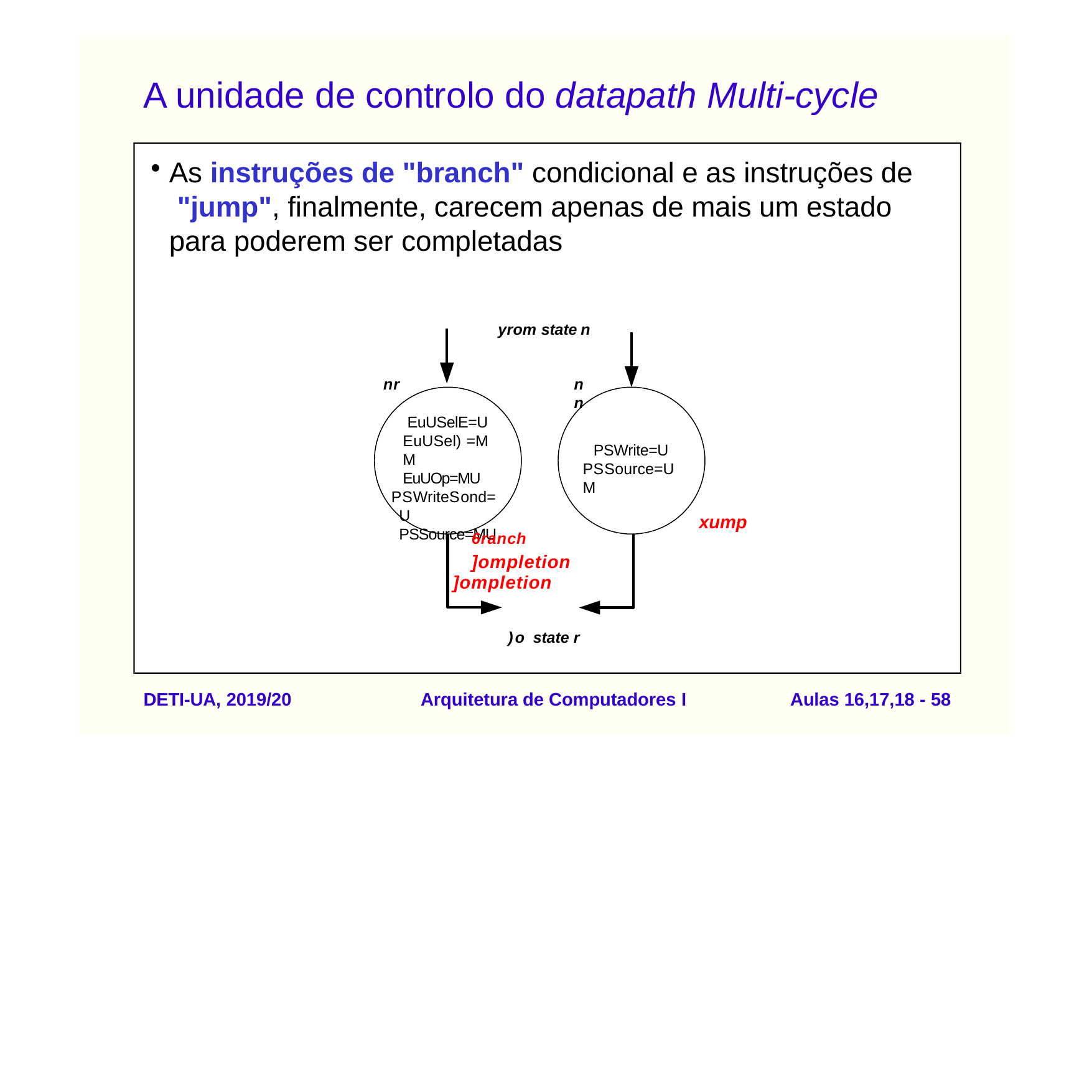

# A unidade de controlo do datapath Multi-cycle

As instruções de "branch" condicional e as instruções de  "jump", finalmente, carecem apenas de mais um estado  para poderem ser completadas
yrom state n

nr
nn

EuUSelE=U  EuUSel)=MM  EuUOp=MU
PSWriteSond=U  PSSource=MU
PSWrite=U  PSSource=UM
xump
6ranch	]ompletion
]ompletion

)o state r

DETI-UA, 2019/20
Arquitetura de Computadores I
Aulas 16,17,18 - 58